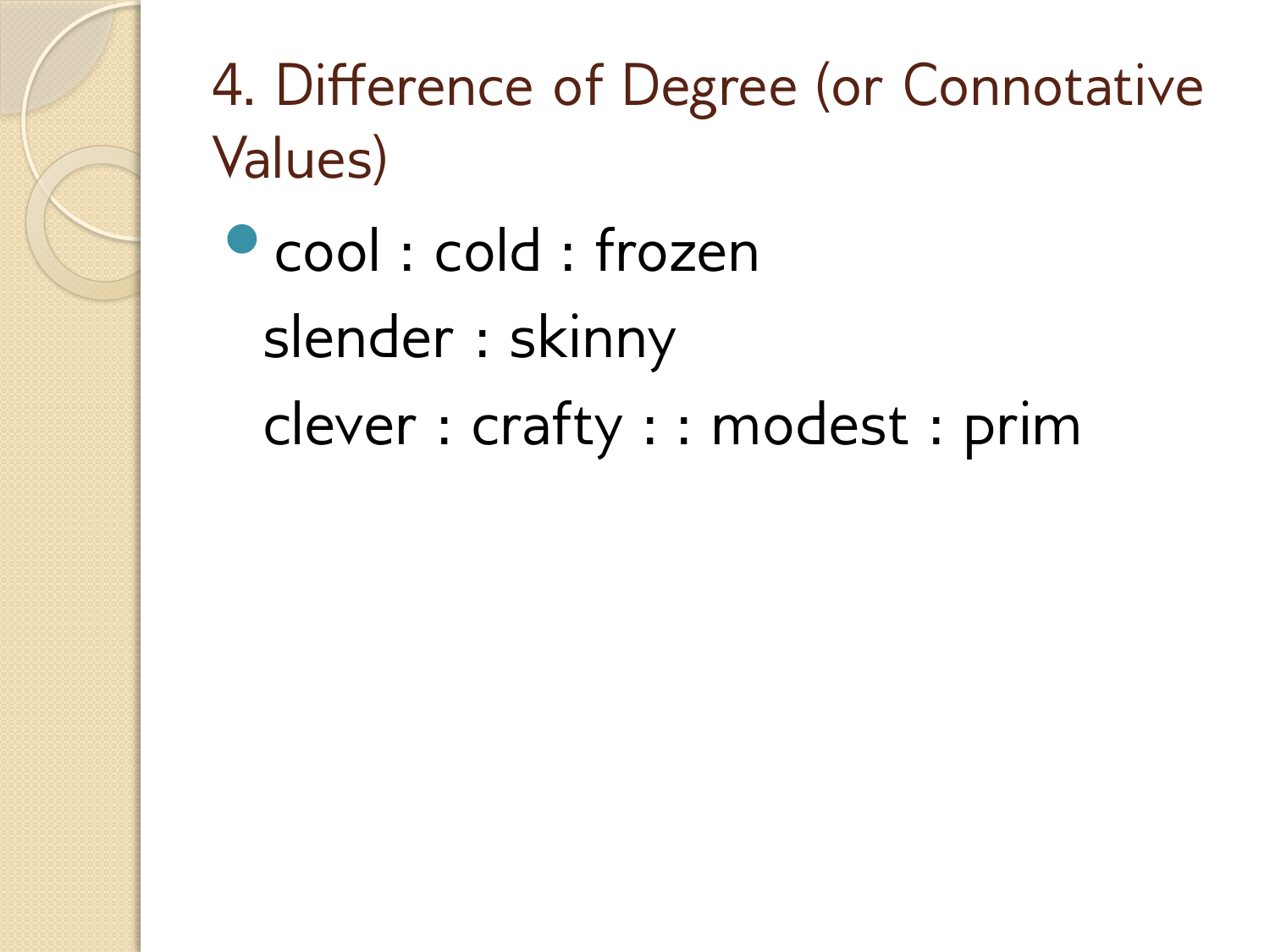

# 4. Difference of Degree (or Connotative Values)
cool : cold : frozen
	slender : skinny
	clever : crafty : : modest : prim